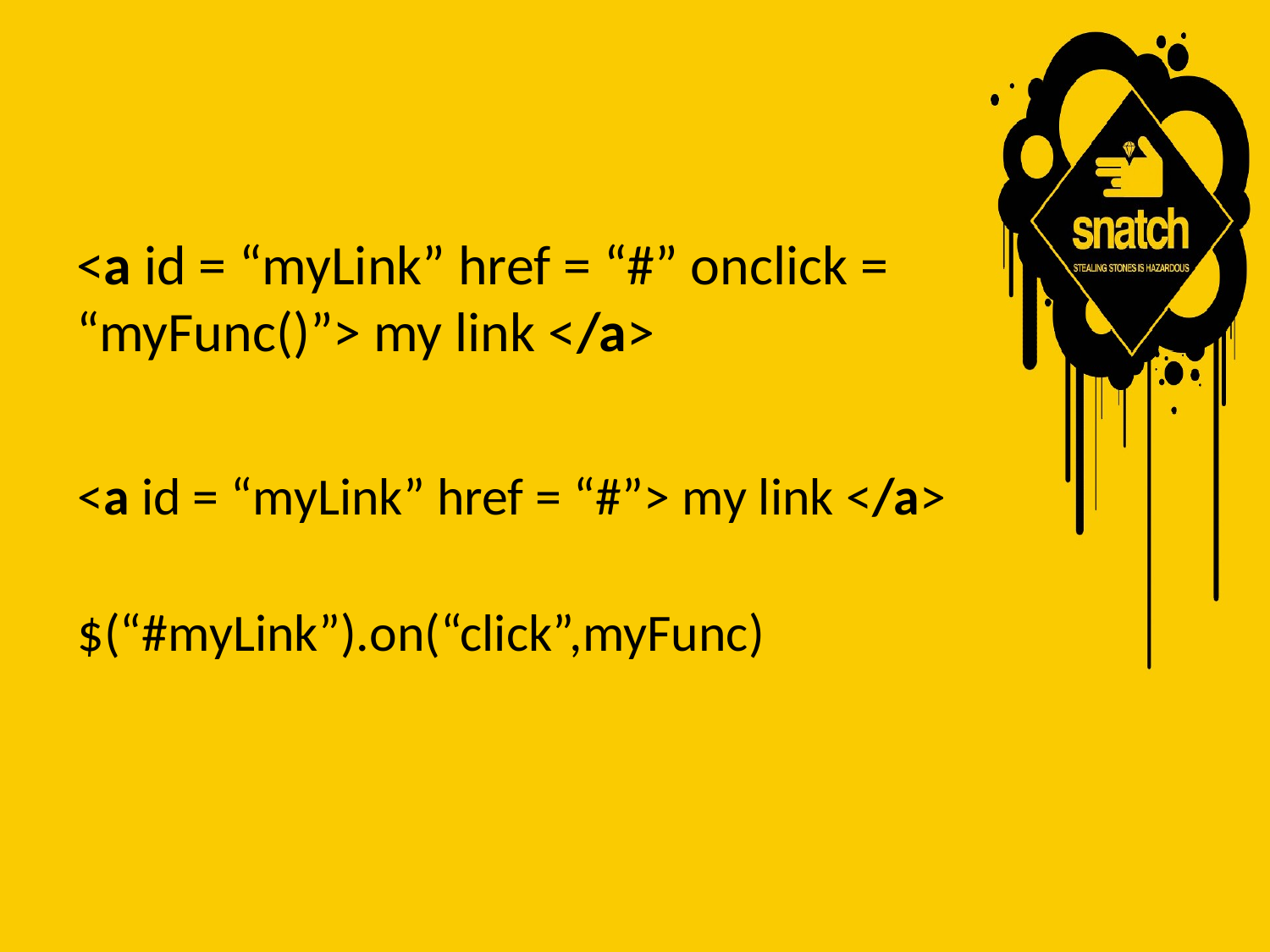

<a id = “myLink” href = “#” onclick = “myFunc()”> my link </a>
<a id = “myLink” href = “#”> my link </a>
$(“#myLink”).on(“click”,myFunc)